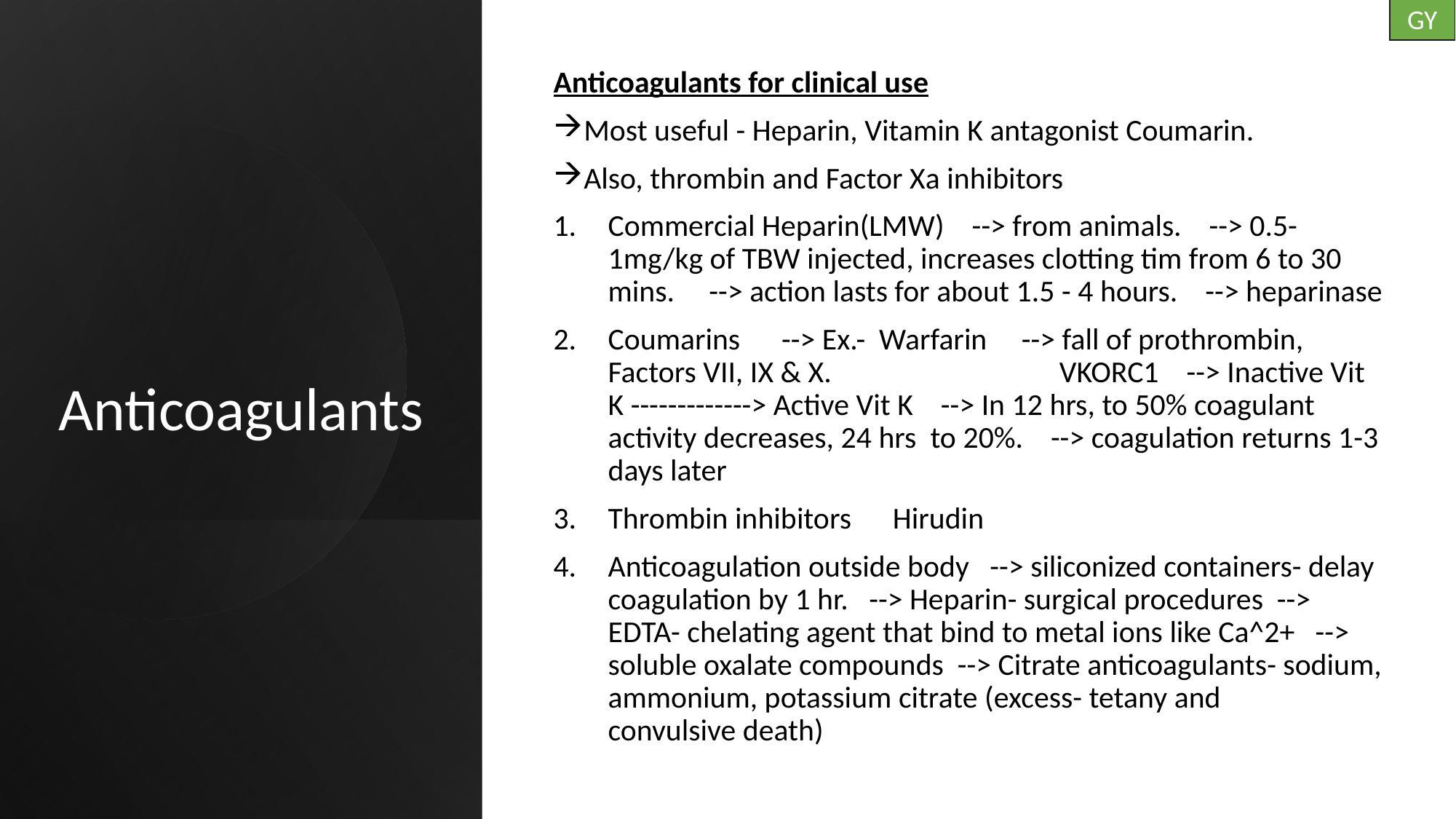

GY
Anticoagulants for clinical use
Most useful - Heparin, Vitamin K antagonist Coumarin.
Also, thrombin and Factor Xa inhibitors
Commercial Heparin(LMW)    --> from animals.    --> 0.5- 1mg/kg of TBW injected, increases clotting tim from 6 to 30 mins.     --> action lasts for about 1.5 - 4 hours.    --> heparinase
Coumarins      --> Ex.-  Warfarin     --> fall of prothrombin, Factors VII, IX & X.                                 VKORC1    --> Inactive Vit K -------------> Active Vit K    --> In 12 hrs, to 50% coagulant activity decreases, 24 hrs  to 20%.    --> coagulation returns 1-3 days later
Thrombin inhibitors      Hirudin
Anticoagulation outside body   --> siliconized containers- delay coagulation by 1 hr.   --> Heparin- surgical procedures  --> EDTA- chelating agent that bind to metal ions like Ca^2+   --> soluble oxalate compounds  --> Citrate anticoagulants- sodium, ammonium, potassium citrate (excess- tetany and convulsive death)

# Anticoagulants